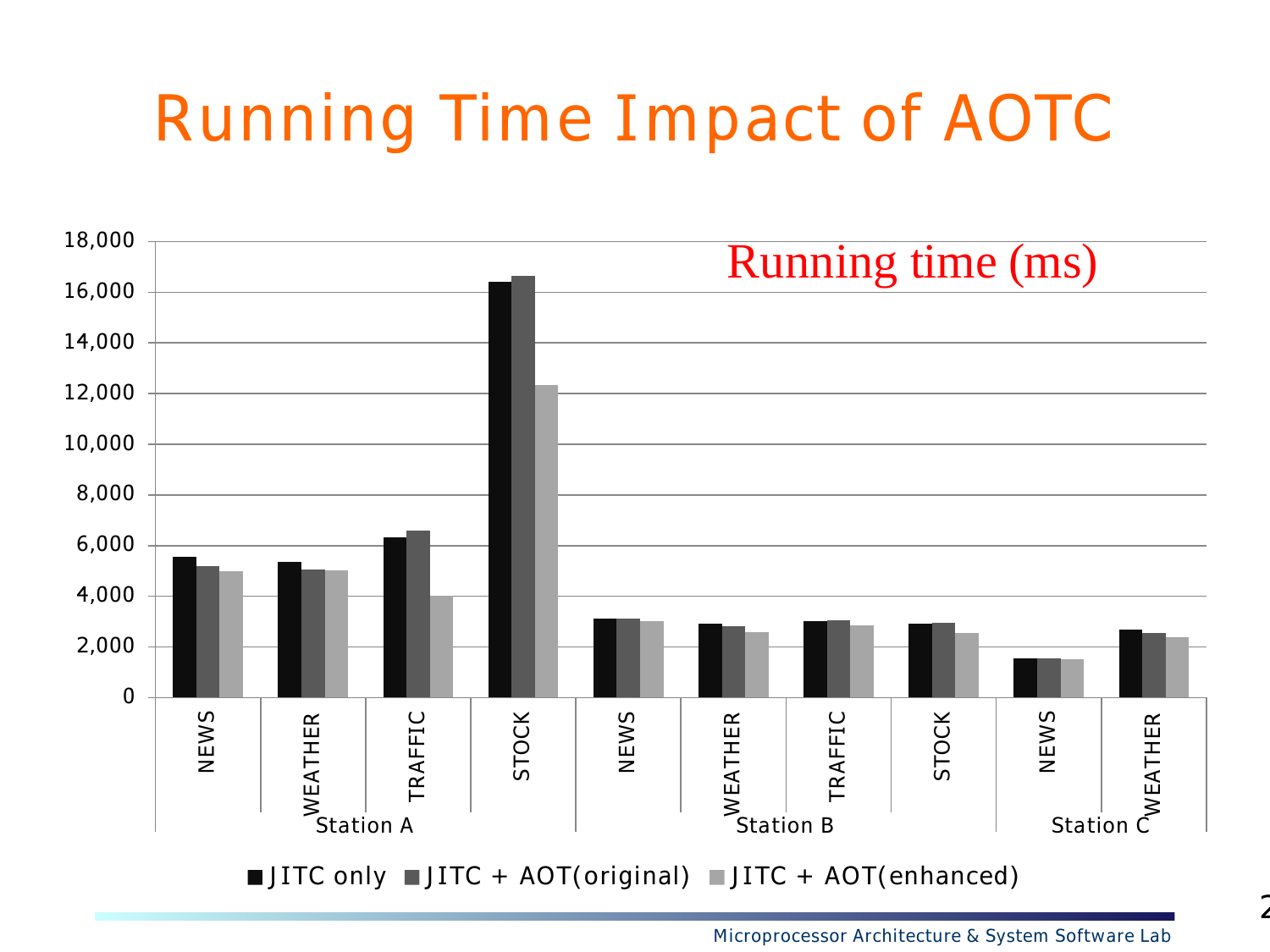

# Running Time Impact of AOTC

### Chart

| Category | JITC only | JITC + AOT(original) | JITC + AOT(enhanced) |
|---|---|---|---|
| NEWS | 5558.0 | 5188.0 | 4982.0 |
| WEATHER | 5359.0 | 5044.0 | 5023.0 |
| TRAFFIC | 6309.0 | 6590.0 | 4028.0 |
| STOCK | 16413.0 | 16648.0 | 12344.0 |
| NEWS | 3115.0 | 3119.0 | 3004.0 |
| WEATHER | 2932.0 | 2821.0 | 2578.0 |
| TRAFFIC | 3004.0 | 3037.0 | 2855.0 |
| STOCK | 2902.0 | 2961.0 | 2546.0 |
| NEWS | 1551.0 | 1542.0 | 1508.0 |
| WEATHER | 2669.0 | 2553.0 | 2388.0 |